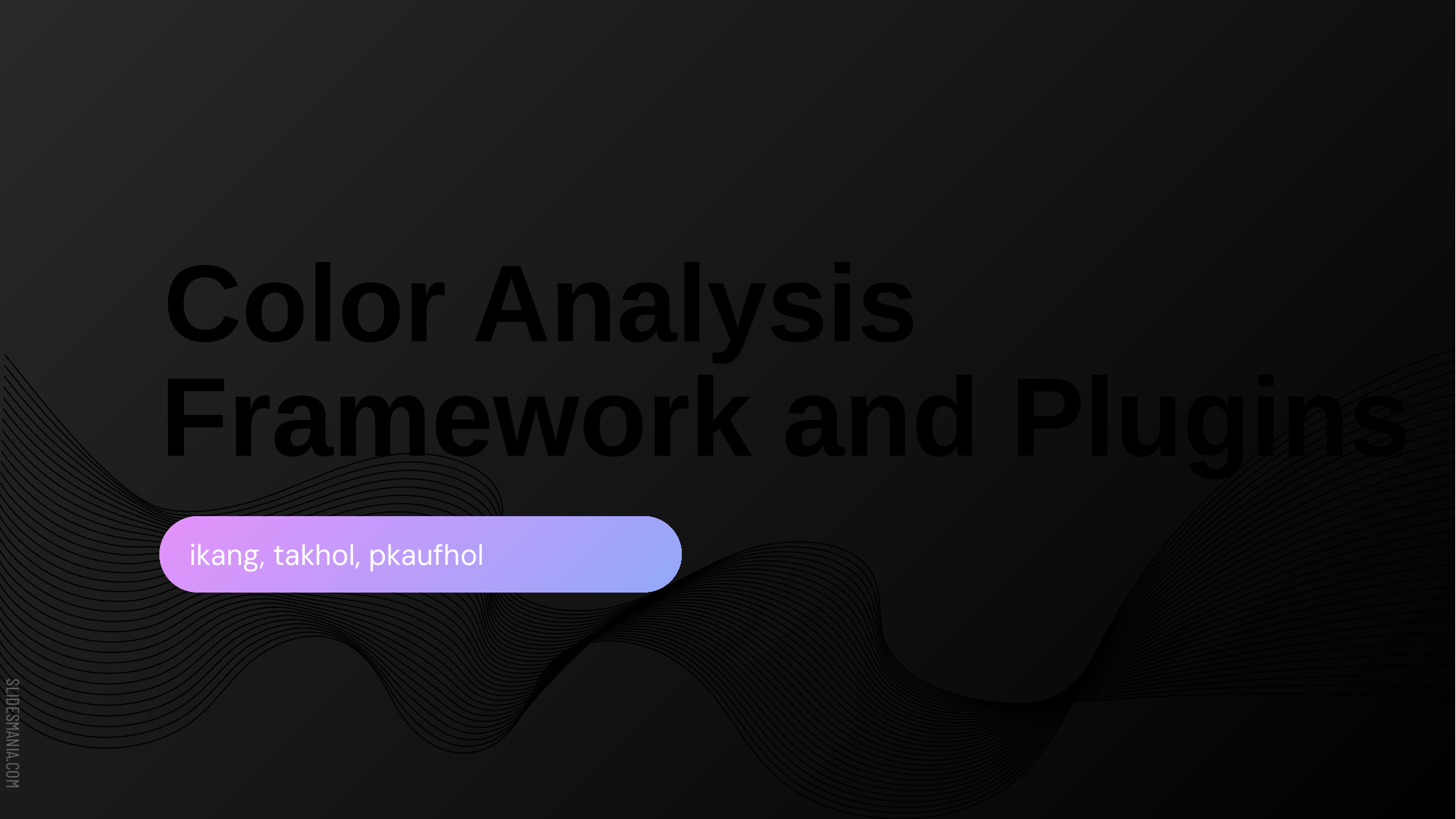

Color Analysis
Framework and Plugins

ikang, takhol, pkaufhol